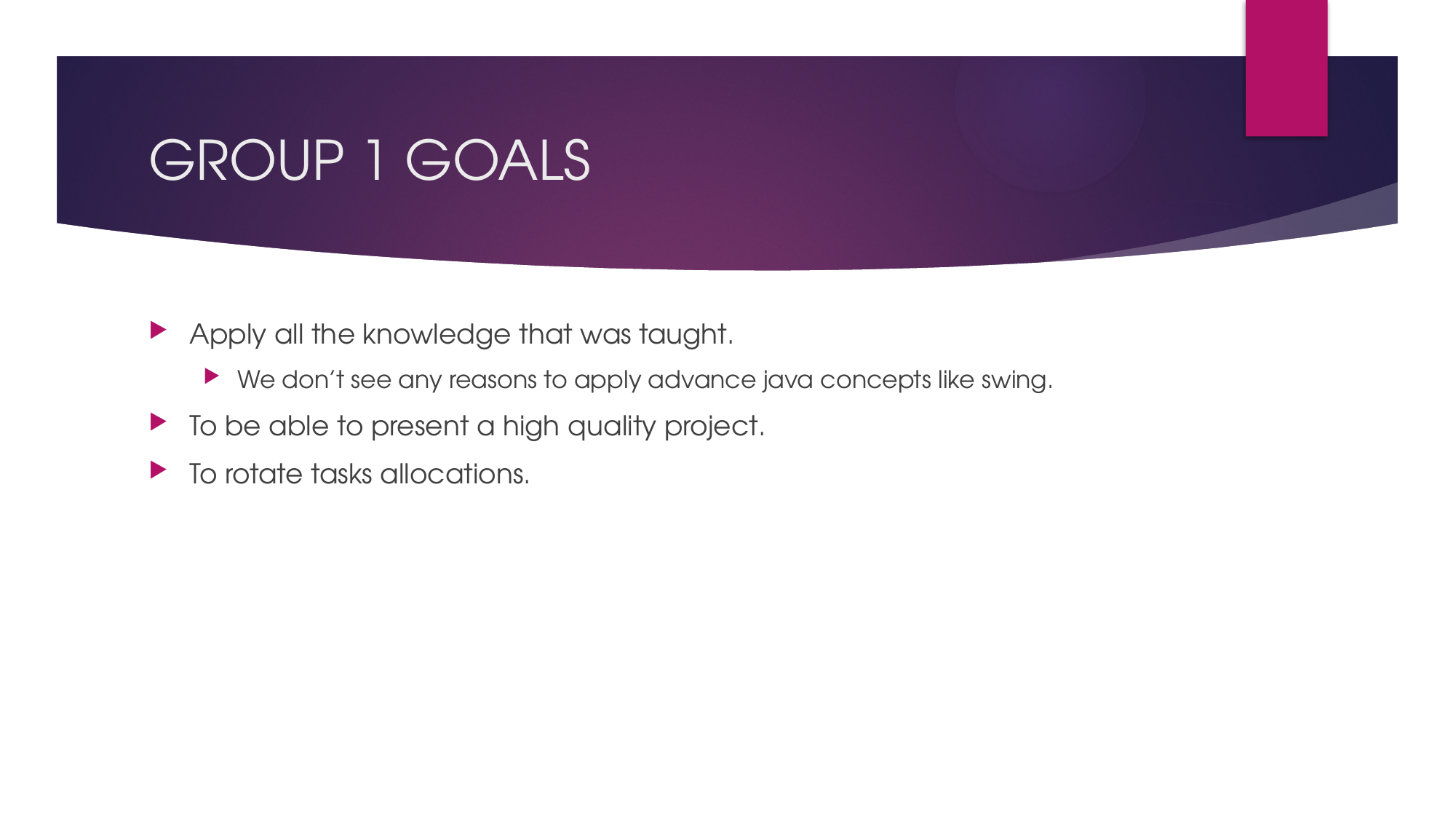

# GROUP 1 GOALS
Apply all the knowledge that was taught.
We don’t see any reasons to apply advance java concepts like swing.
To be able to present a high quality project.
To rotate tasks allocations.